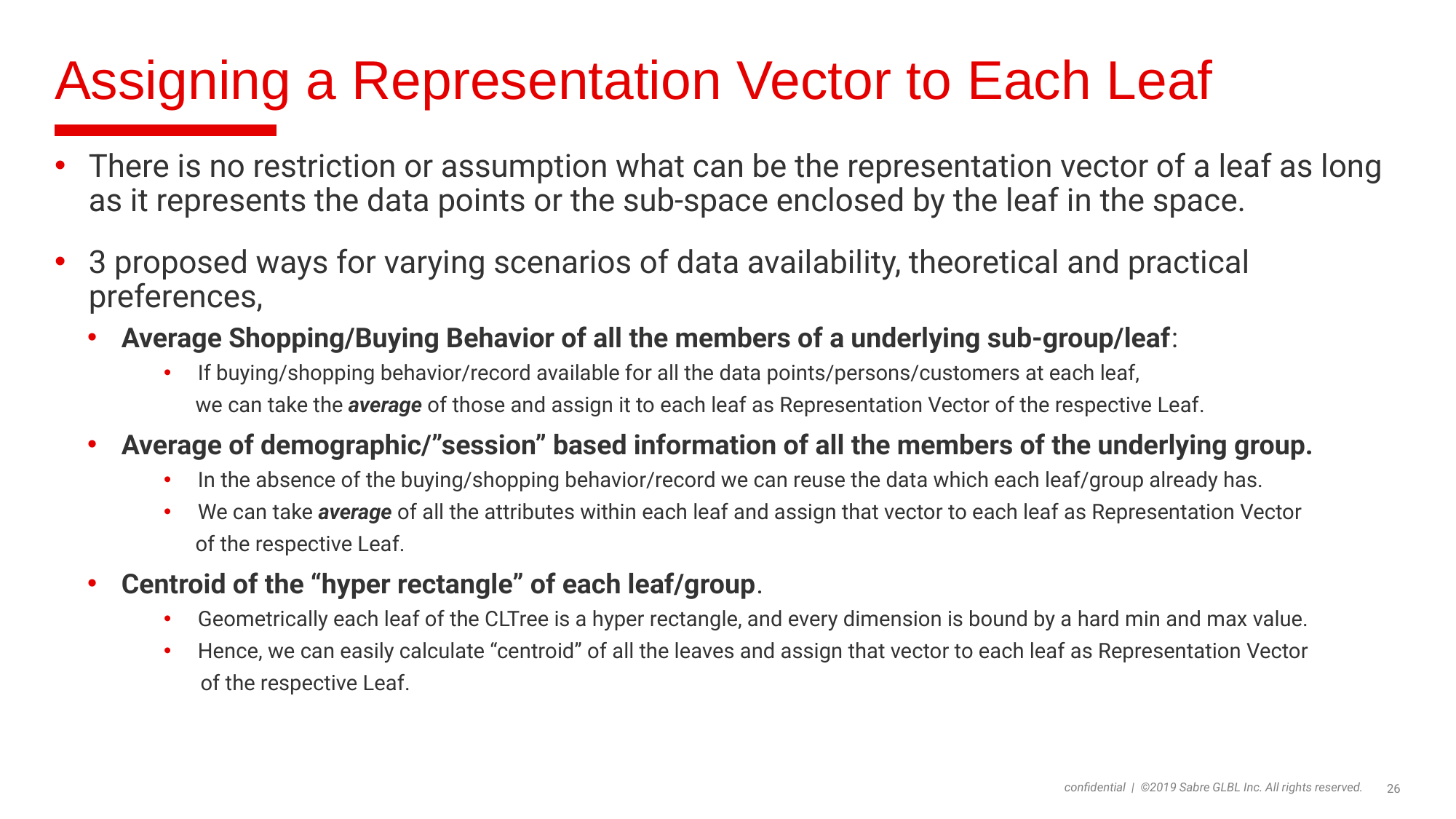

# Assigning a Representation Vector to Each Leaf
There is no restriction or assumption what can be the representation vector of a leaf as long as it represents the data points or the sub-space enclosed by the leaf in the space.
3 proposed ways for varying scenarios of data availability, theoretical and practical preferences,
Average Shopping/Buying Behavior of all the members of a underlying sub-group/leaf:
If buying/shopping behavior/record available for all the data points/persons/customers at each leaf,
      we can take the average of those and assign it to each leaf as Representation Vector of the respective Leaf.
Average of demographic/”session” based information of all the members of the underlying group.
In the absence of the buying/shopping behavior/record we can reuse the data which each leaf/group already has.
We can take average of all the attributes within each leaf and assign that vector to each leaf as Representation Vector
      of the respective Leaf.
Centroid of the “hyper rectangle” of each leaf/group.
Geometrically each leaf of the CLTree is a hyper rectangle, and every dimension is bound by a hard min and max value.
Hence, we can easily calculate “centroid” of all the leaves and assign that vector to each leaf as Representation Vector
       of the respective Leaf.